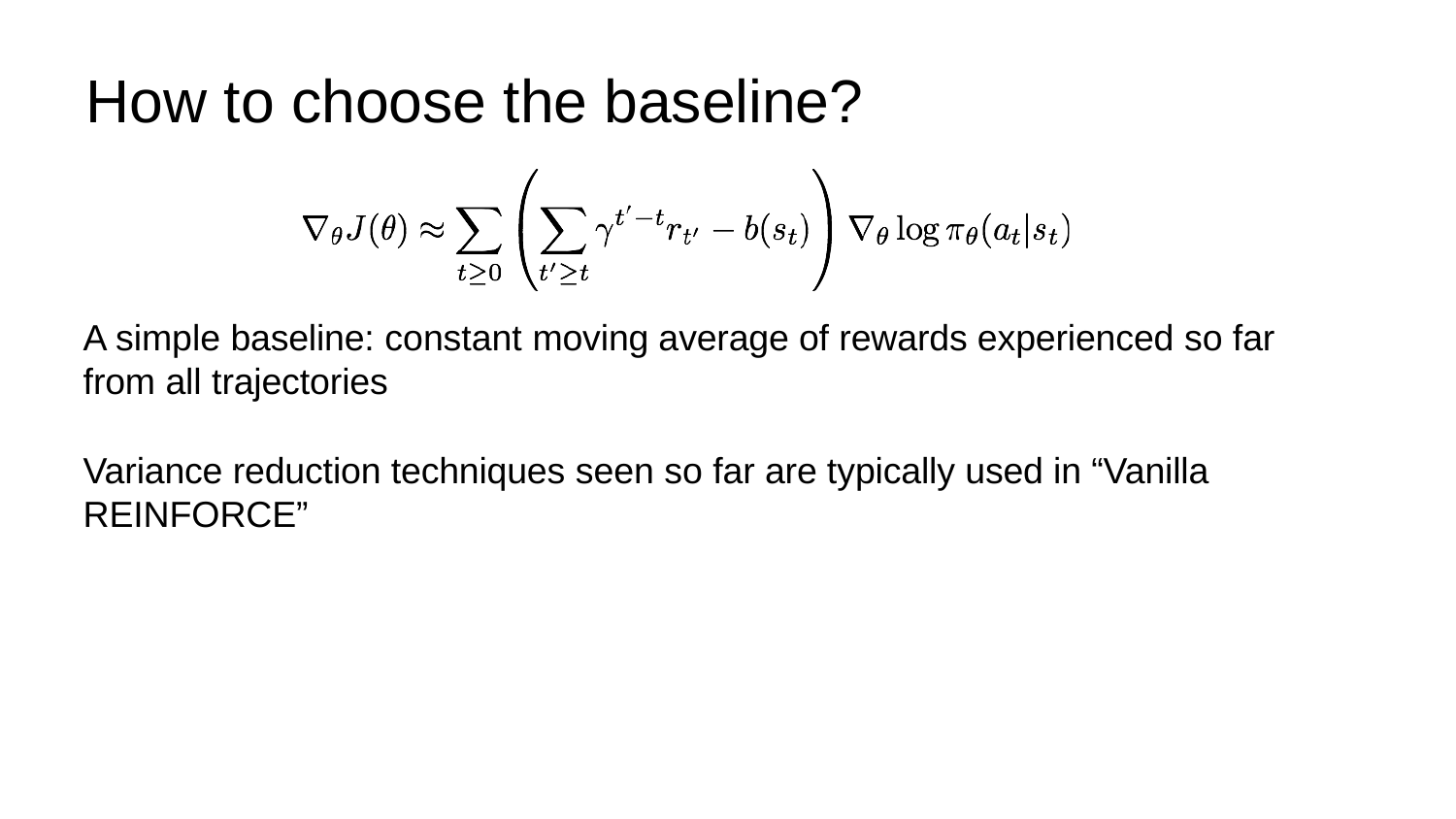

# How to choose the baseline?

A simple baseline: constant moving average of rewards experienced so far  from all trajectories

Variance reduction techniques seen so far are typically used in “Vanilla  REINFORCE”
Lecture 14 - 85
May 23, 2017
Fei-Fei Li & Justin Johnson & Serena Yeung